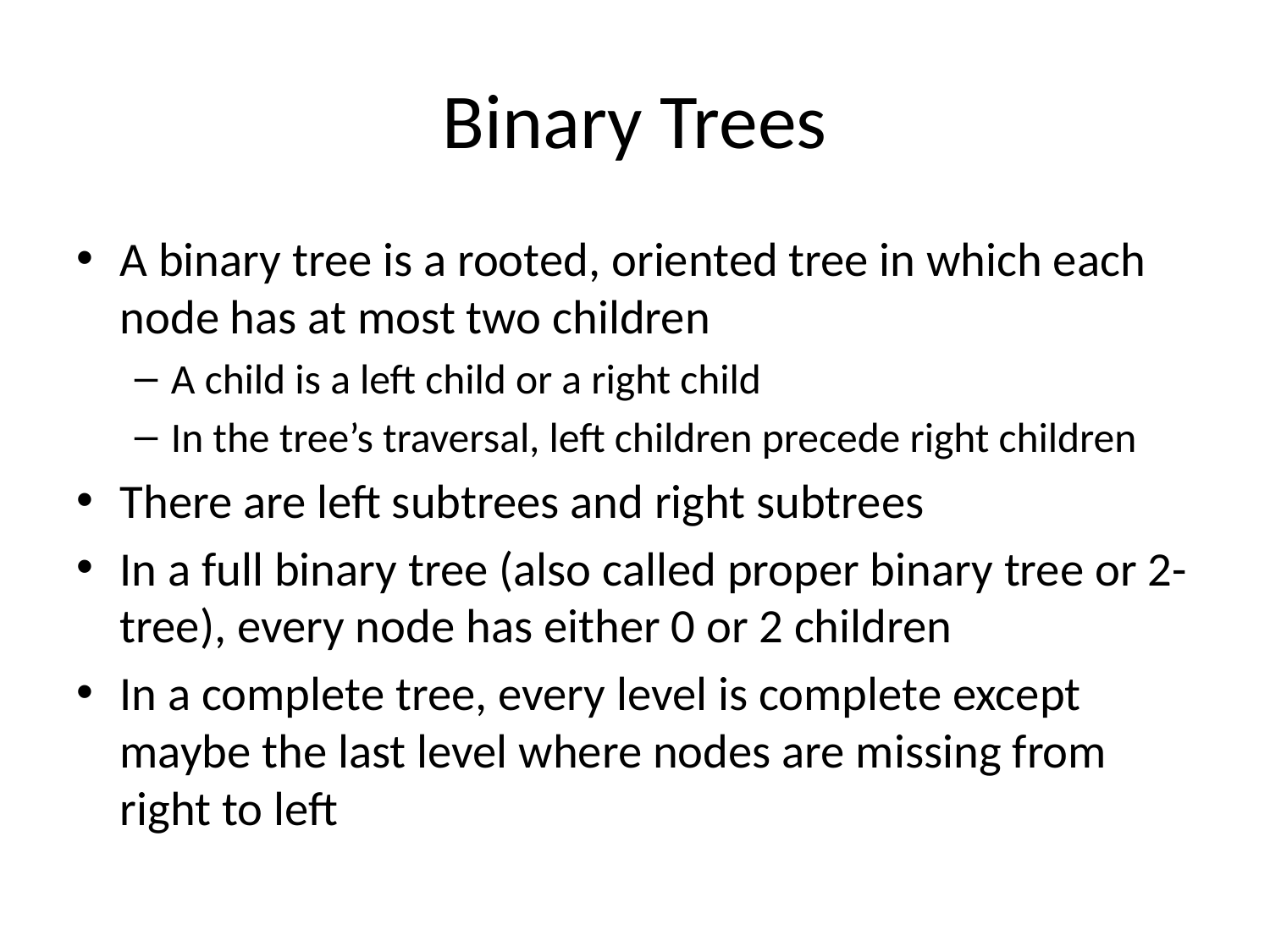

# Binary Trees
A binary tree is a rooted, oriented tree in which each node has at most two children
A child is a left child or a right child
In the tree’s traversal, left children precede right children
There are left subtrees and right subtrees
In a full binary tree (also called proper binary tree or 2-tree), every node has either 0 or 2 children
In a complete tree, every level is complete except maybe the last level where nodes are missing from right to left